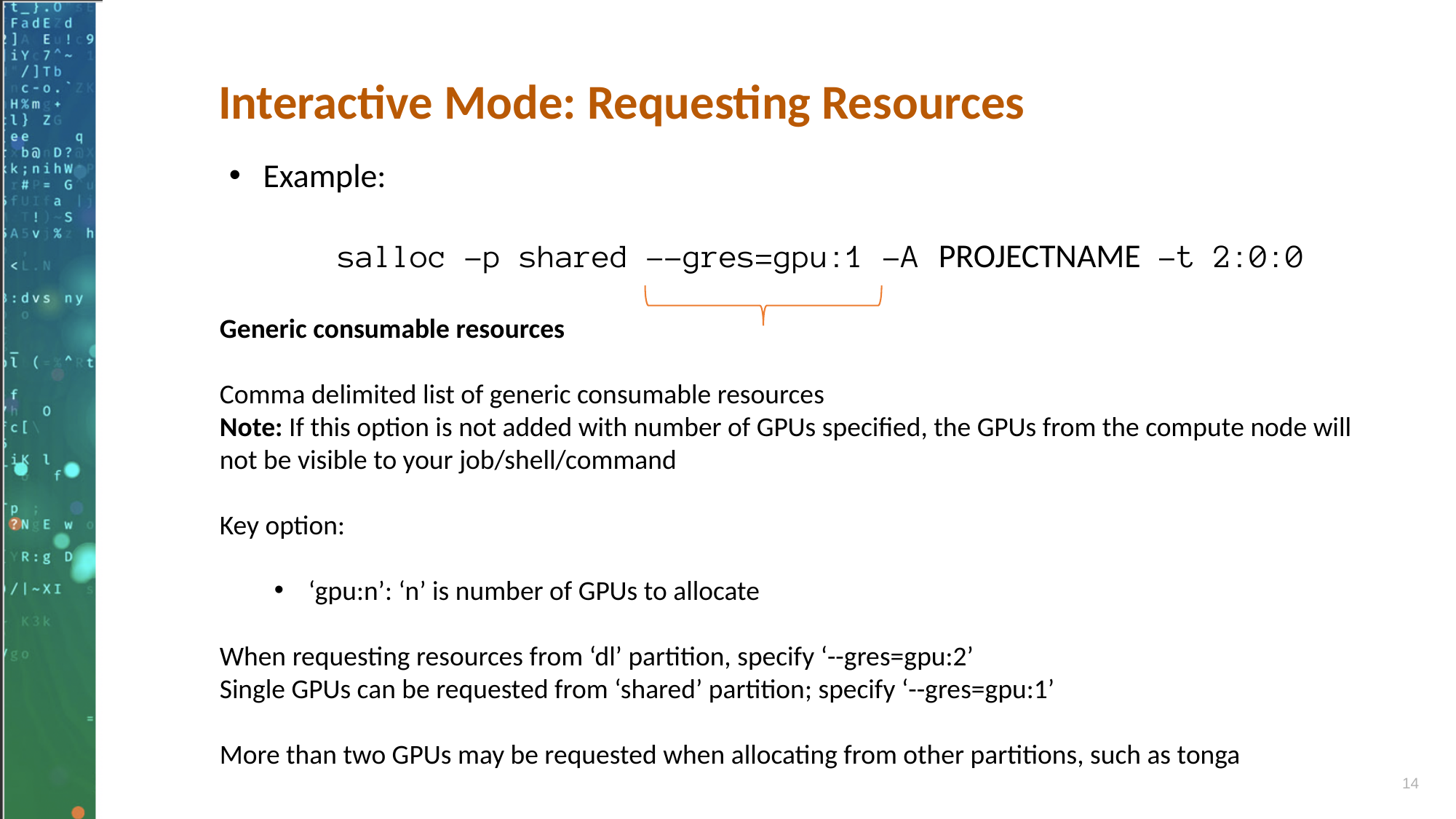

# Interactive Mode: Requesting Resources
Example:

	salloc -p shared –-gres=gpu:1 -A PROJECTNAME -t 2:0:0

Generic consumable resources

Comma delimited list of generic consumable resources
Note: If this option is not added with number of GPUs specified, the GPUs from the compute node will not be visible to your job/shell/command

Key option:

‘gpu:n’: ‘n’ is number of GPUs to allocate

When requesting resources from ‘dl’ partition, specify ‘--gres=gpu:2’
Single GPUs can be requested from ‘shared’ partition; specify ‘--gres=gpu:1’

More than two GPUs may be requested when allocating from other partitions, such as tonga
14